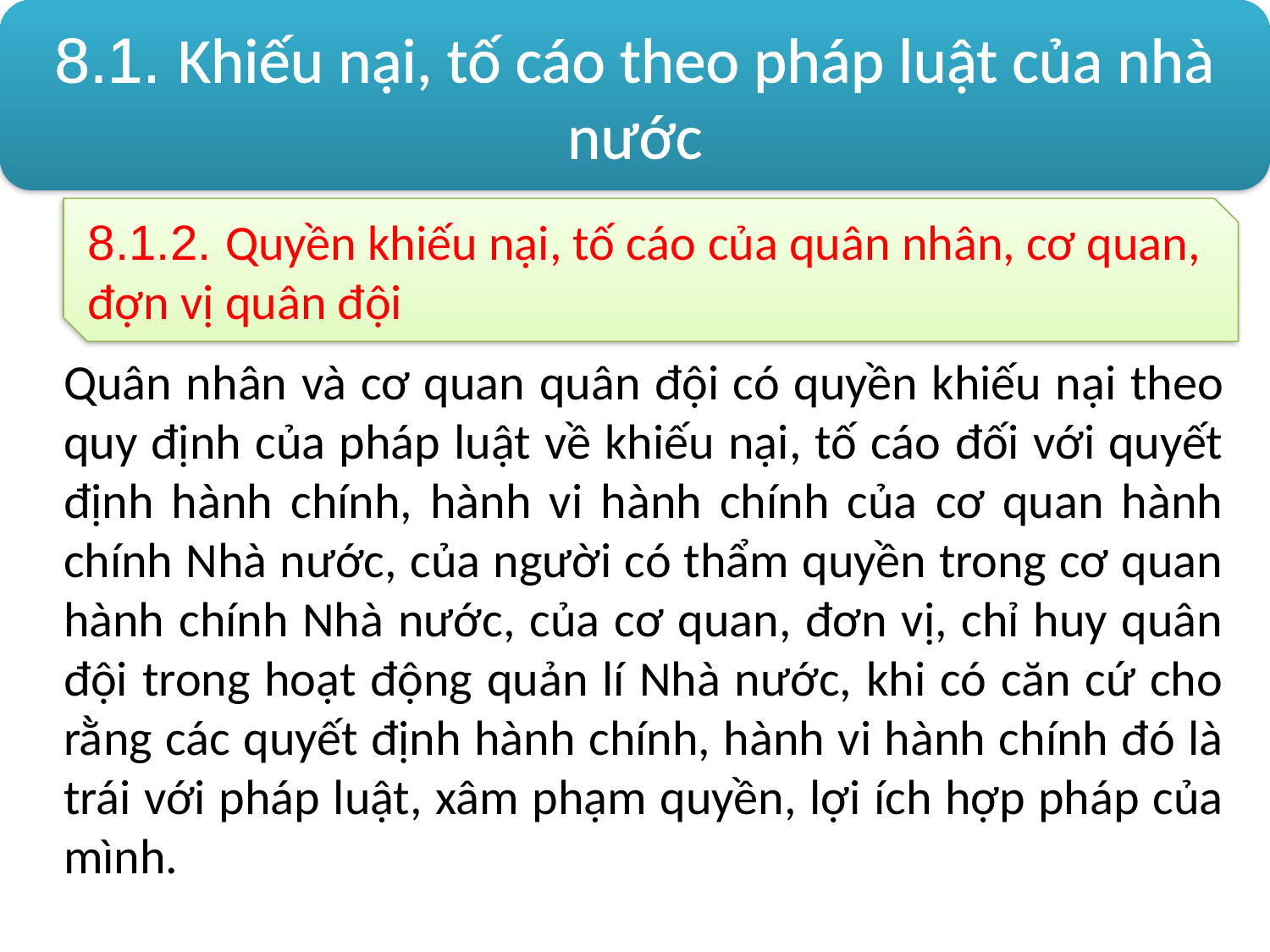

8.1. Khiếu nại, tố cáo theo pháp luật của nhà nước
8.1.2. Quyền khiếu nại, tố cáo của quân nhân, cơ quan, đợn vị quân đội
Quân nhân và cơ quan quân đội có quyền khiếu nại theo quy định của pháp luật về khiếu nại, tố cáo đối với quyết định hành chính, hành vi hành chính của cơ quan hành chính Nhà nước, của người có thẩm quyền trong cơ quan hành chính Nhà nước, của cơ quan, đơn vị, chỉ huy quân đội trong hoạt động quản lí Nhà nước, khi có căn cứ cho rằng các quyết định hành chính, hành vi hành chính đó là trái với pháp luật, xâm phạm quyền, lợi ích hợp pháp của mình.